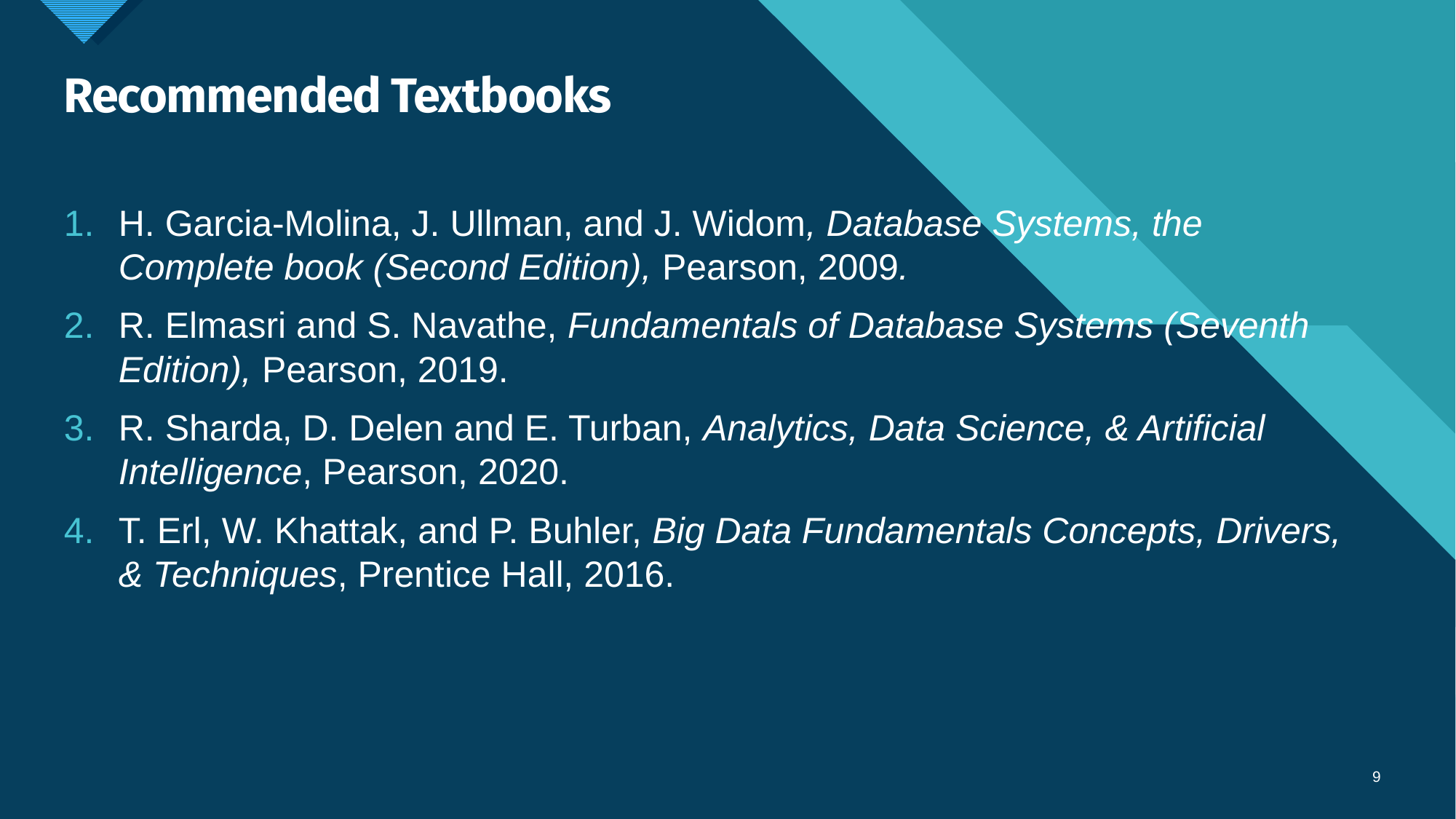

# Recommended Textbooks
H. Garcia-Molina, J. Ullman, and J. Widom, Database Systems, the Complete book (Second Edition), Pearson, 2009.
R. Elmasri and S. Navathe, Fundamentals of Database Systems (Seventh Edition), Pearson, 2019.
R. Sharda, D. Delen and E. Turban, Analytics, Data Science, & Artificial Intelligence, Pearson, 2020.
T. Erl, W. Khattak, and P. Buhler, Big Data Fundamentals Concepts, Drivers, & Techniques, Prentice Hall, 2016.
9